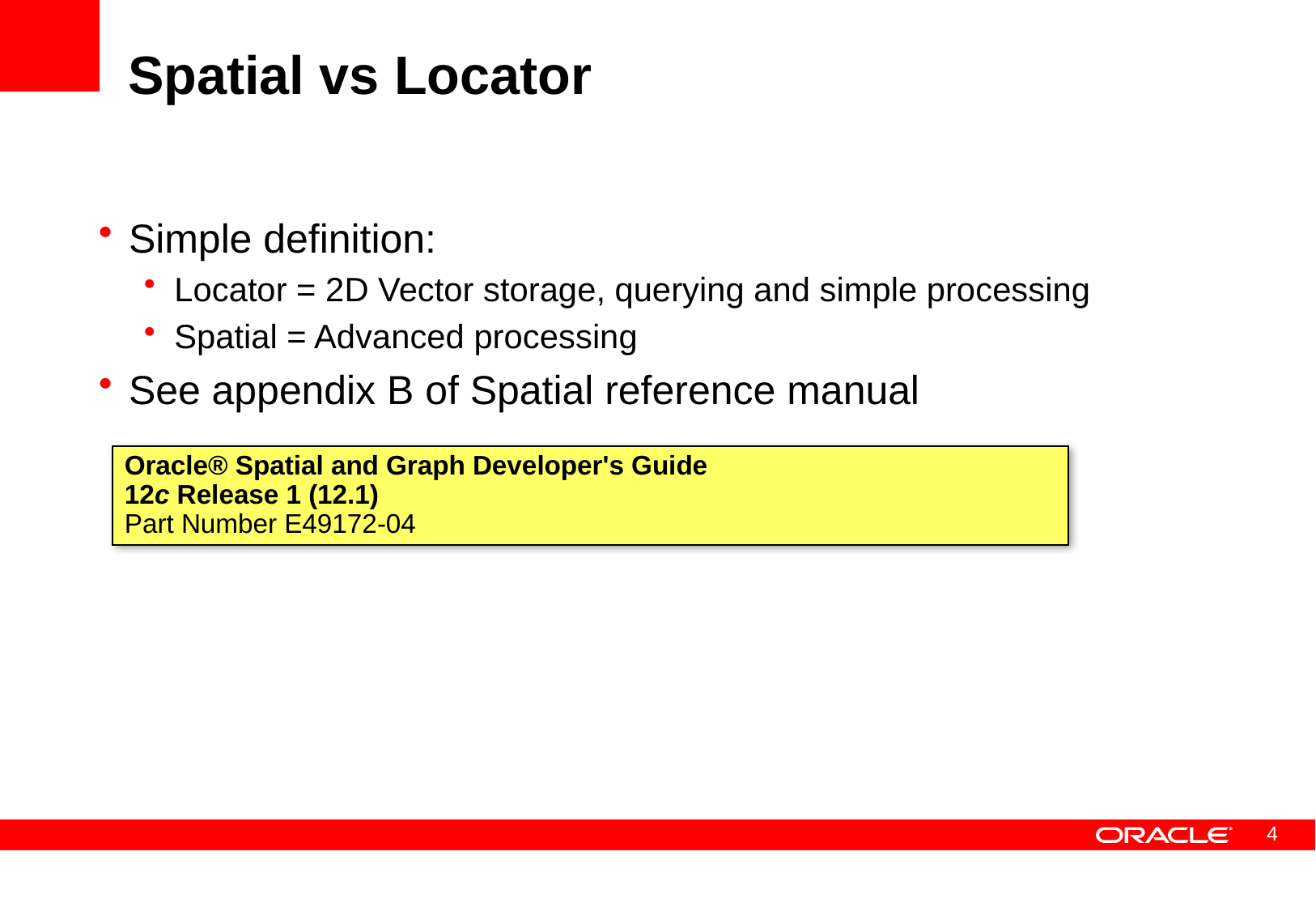

# Spatial vs Locator
Simple definition:
Locator = 2D Vector storage, querying and simple processing
Spatial = Advanced processing
See appendix B of Spatial reference manual

Oracle® Spatial and Graph Developer's Guide
12c Release 1 (12.1)
Part Number E49172-04